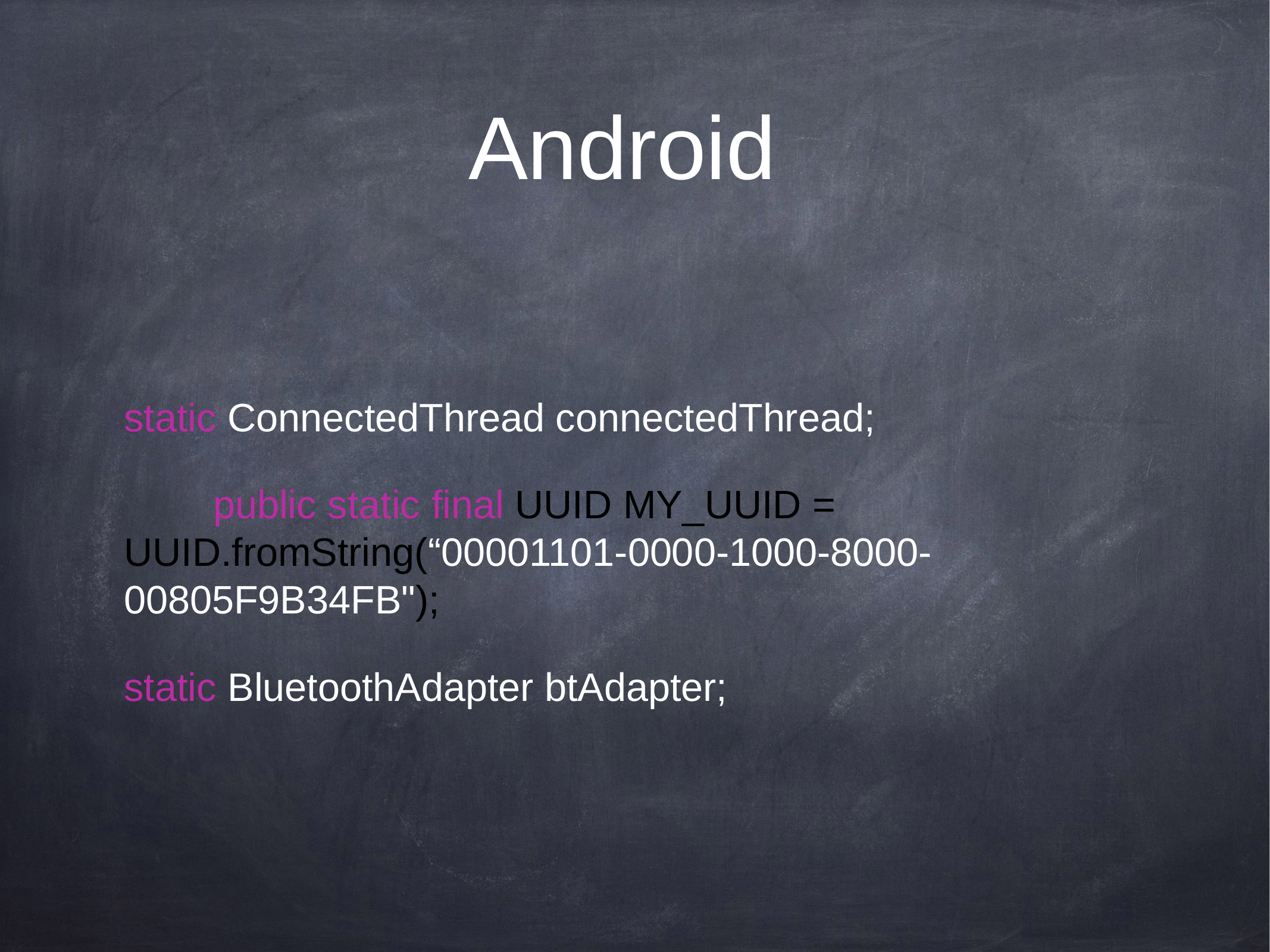

# Android
static ConnectedThread connectedThread;
	public static final UUID MY_UUID = UUID.fromString(“00001101-0000-1000-8000-00805F9B34FB");
static BluetoothAdapter btAdapter;